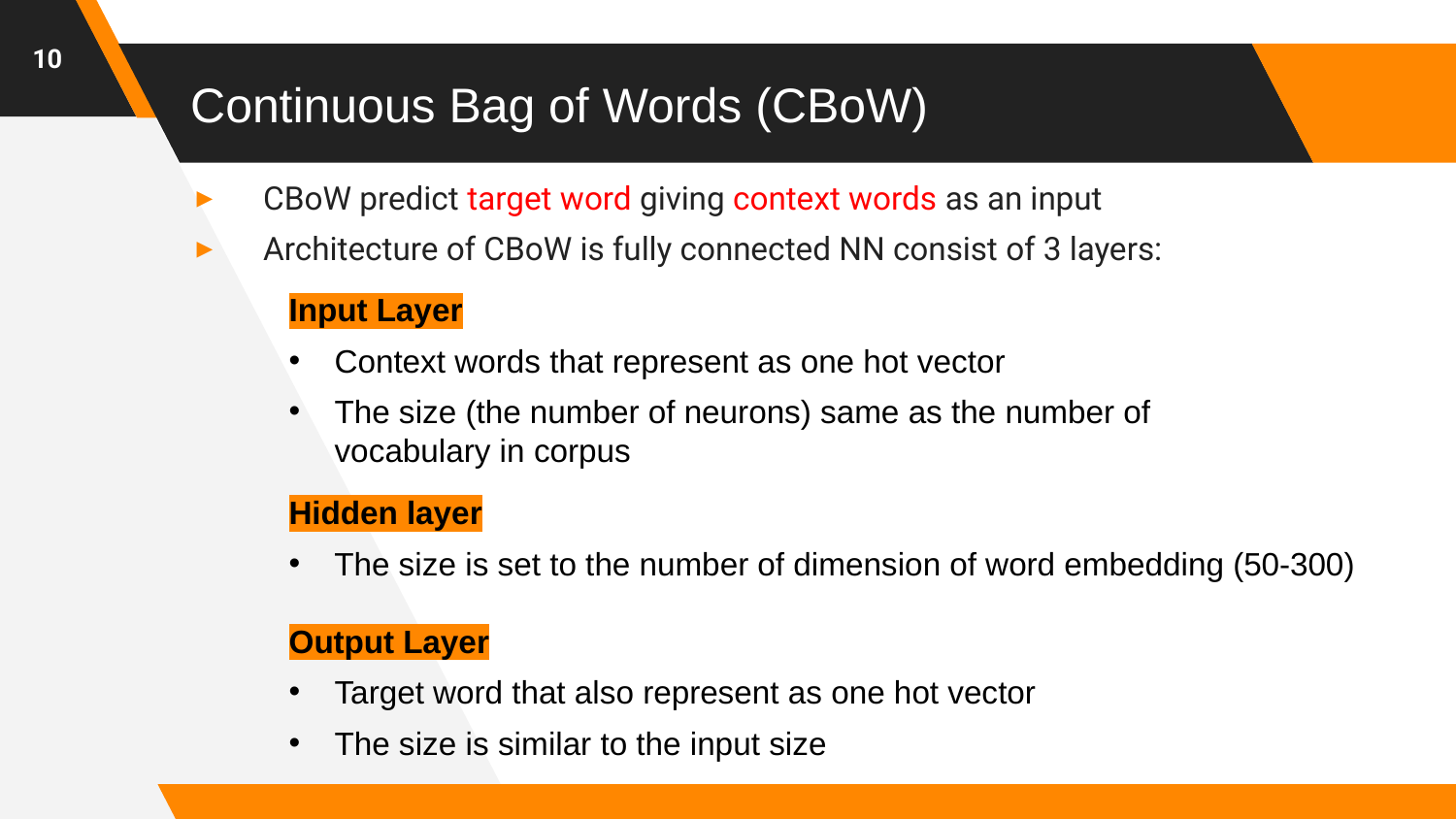

10
# Continuous Bag of Words (CBoW)
CBoW predict target word giving context words as an input
Architecture of CBoW is fully connected NN consist of 3 layers:
Input Layer
Context words that represent as one hot vector
The size (the number of neurons) same as the number of vocabulary in corpus
Hidden layer
The size is set to the number of dimension of word embedding (50-300)
Output Layer
Target word that also represent as one hot vector
The size is similar to the input size